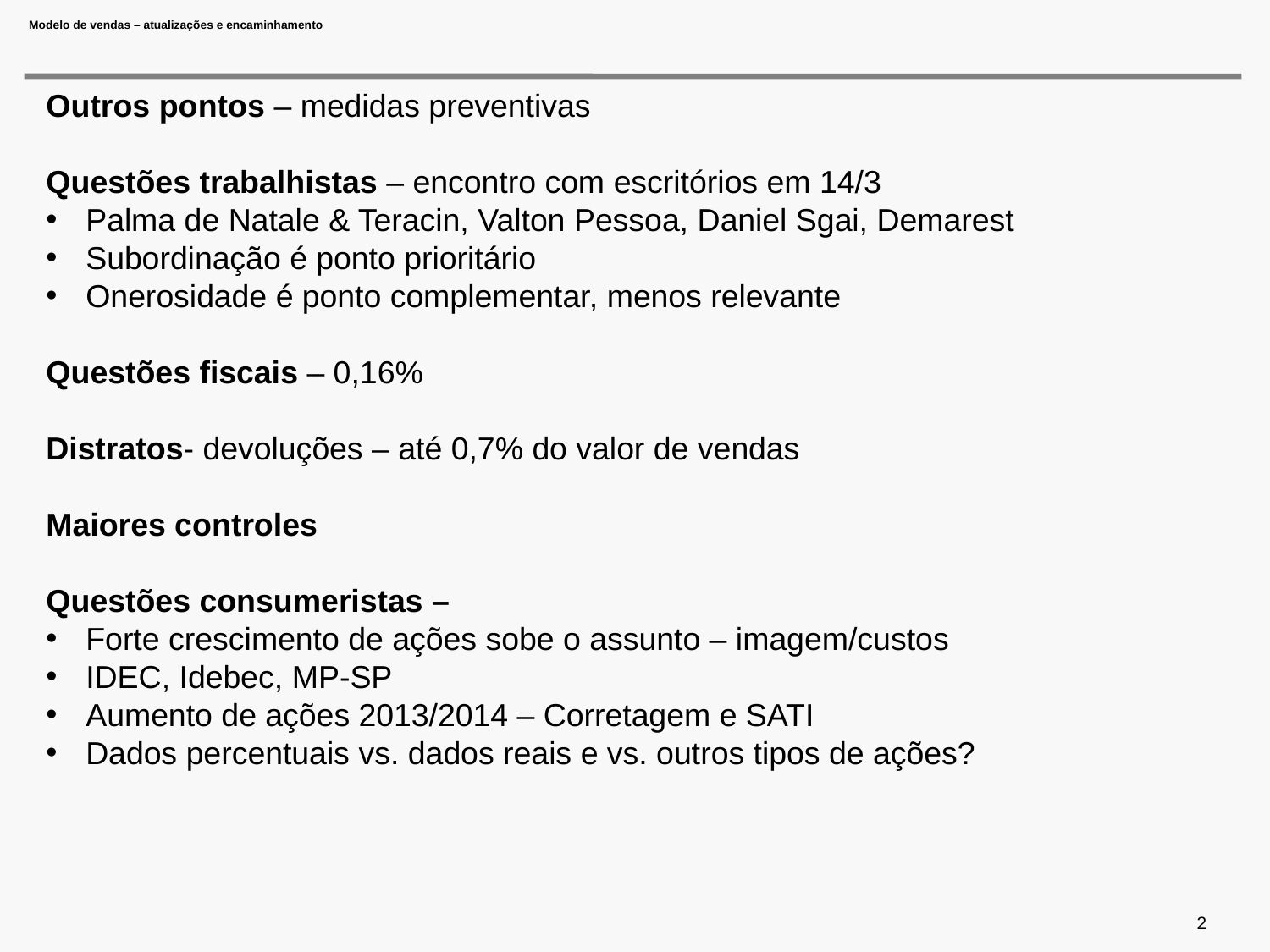

# Modelo de vendas – atualizações e encaminhamento

Outros pontos – medidas preventivas

Questões trabalhistas – encontro com escritórios em 14/3
Palma de Natale & Teracin, Valton Pessoa, Daniel Sgai, Demarest
Subordinação é ponto prioritário
Onerosidade é ponto complementar, menos relevante

Questões fiscais – 0,16%

Distratos- devoluções – até 0,7% do valor de vendas

Maiores controles

Questões consumeristas –
Forte crescimento de ações sobe o assunto – imagem/custos
IDEC, Idebec, MP-SP
Aumento de ações 2013/2014 – Corretagem e SATI
Dados percentuais vs. dados reais e vs. outros tipos de ações?

2